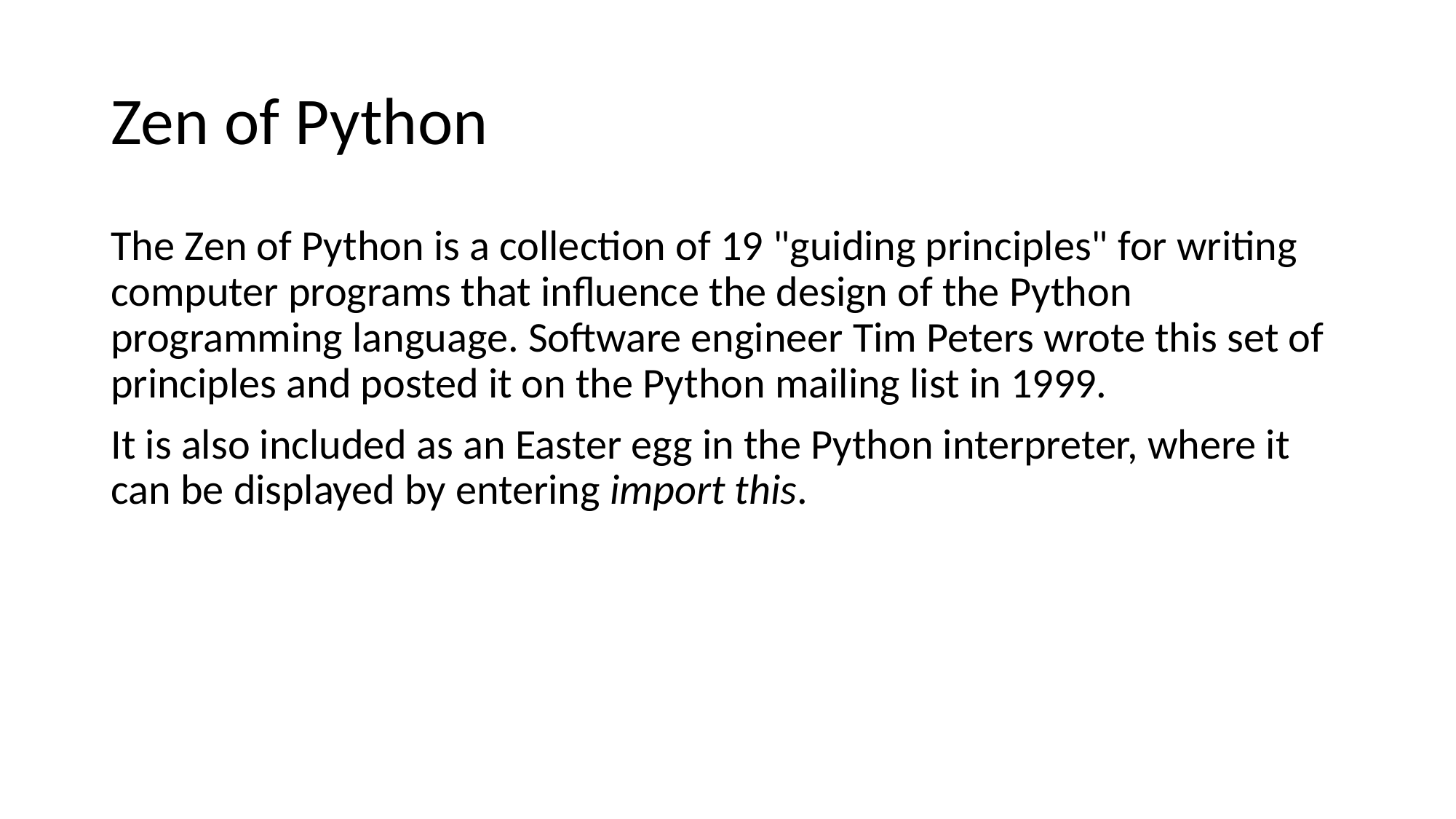

# Zen of Python
The Zen of Python is a collection of 19 "guiding principles" for writing computer programs that influence the design of the Python programming language. Software engineer Tim Peters wrote this set of principles and posted it on the Python mailing list in 1999.
It is also included as an Easter egg in the Python interpreter, where it can be displayed by entering import this.